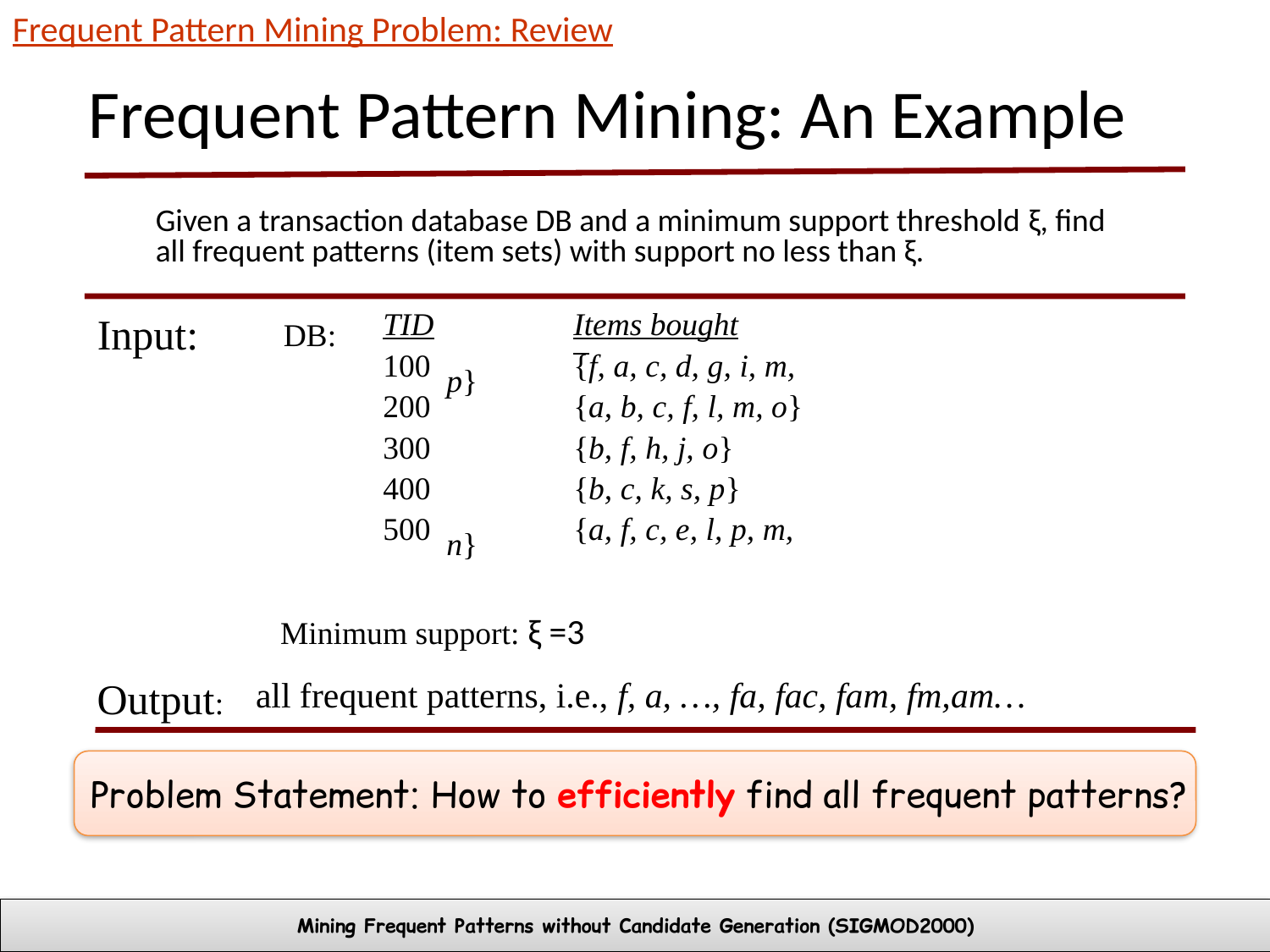

Frequent Pattern Mining Problem: Review
# Frequent Pattern Mining: An Example

	Given a transaction database DB and a minimum support threshold ξ, find all frequent patterns (item sets) with support no less than ξ.

Input:
DB:
TID		Items bought
100		{f, a, c, d, g, i, m, p}
200		{a, b, c, f, l, m, o}
300	 	{b, f, h, j, o}
400	 	{b, c, k, s, p}
500	 	{a, f, c, e, l, p, m, n}
Minimum support: ξ =3
Output:
all frequent patterns, i.e., f, a, …, fa, fac, fam, fm,am…

Problem Statement: How to efficiently find all frequent patterns?
3
Mining Frequent Patterns without Candidate Generation (SIGMOD2000)